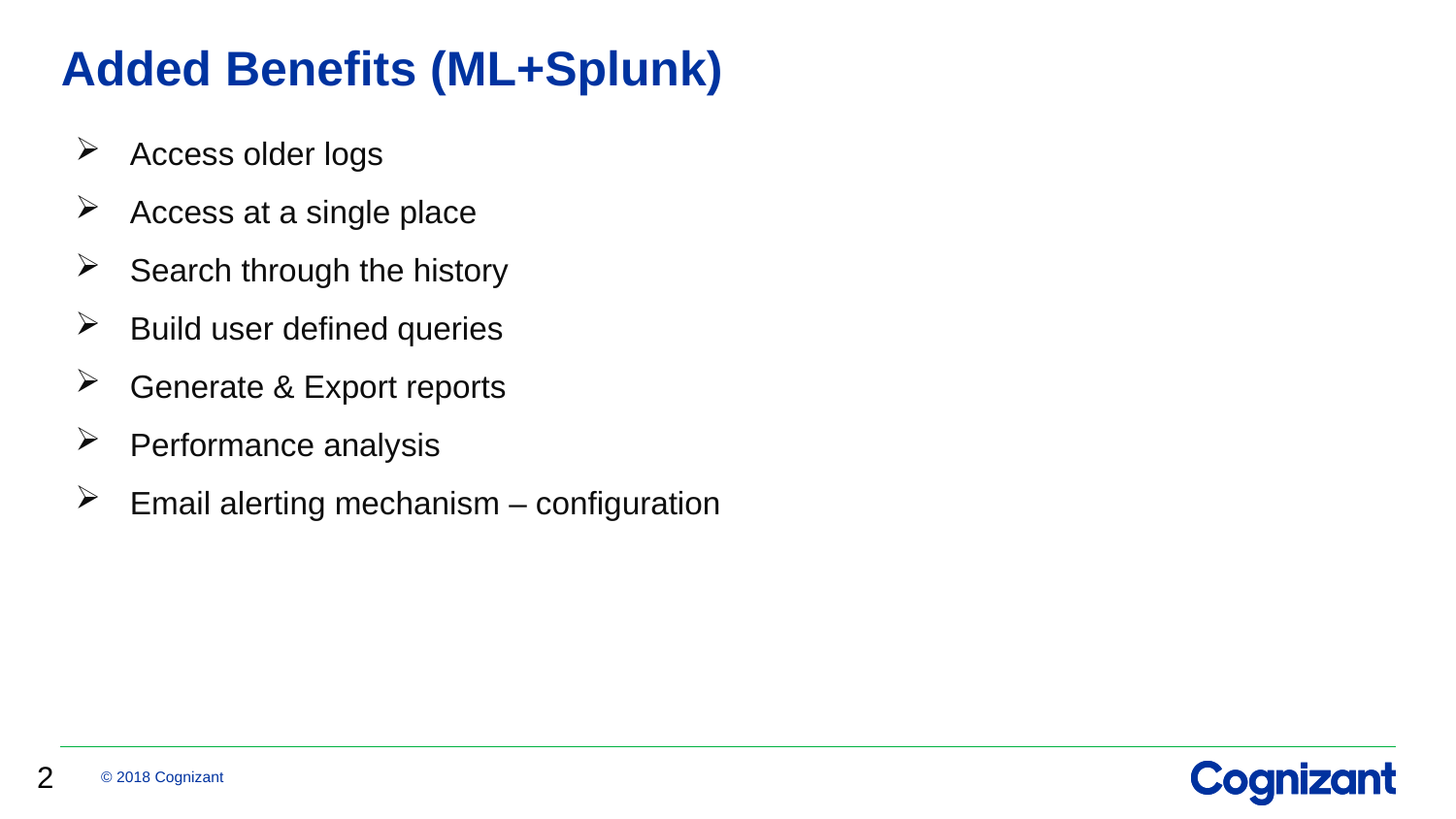

# Added Benefits (ML+Splunk)
Access older logs
Access at a single place
Search through the history
Build user defined queries
Generate & Export reports
Performance analysis
Email alerting mechanism – configuration

2